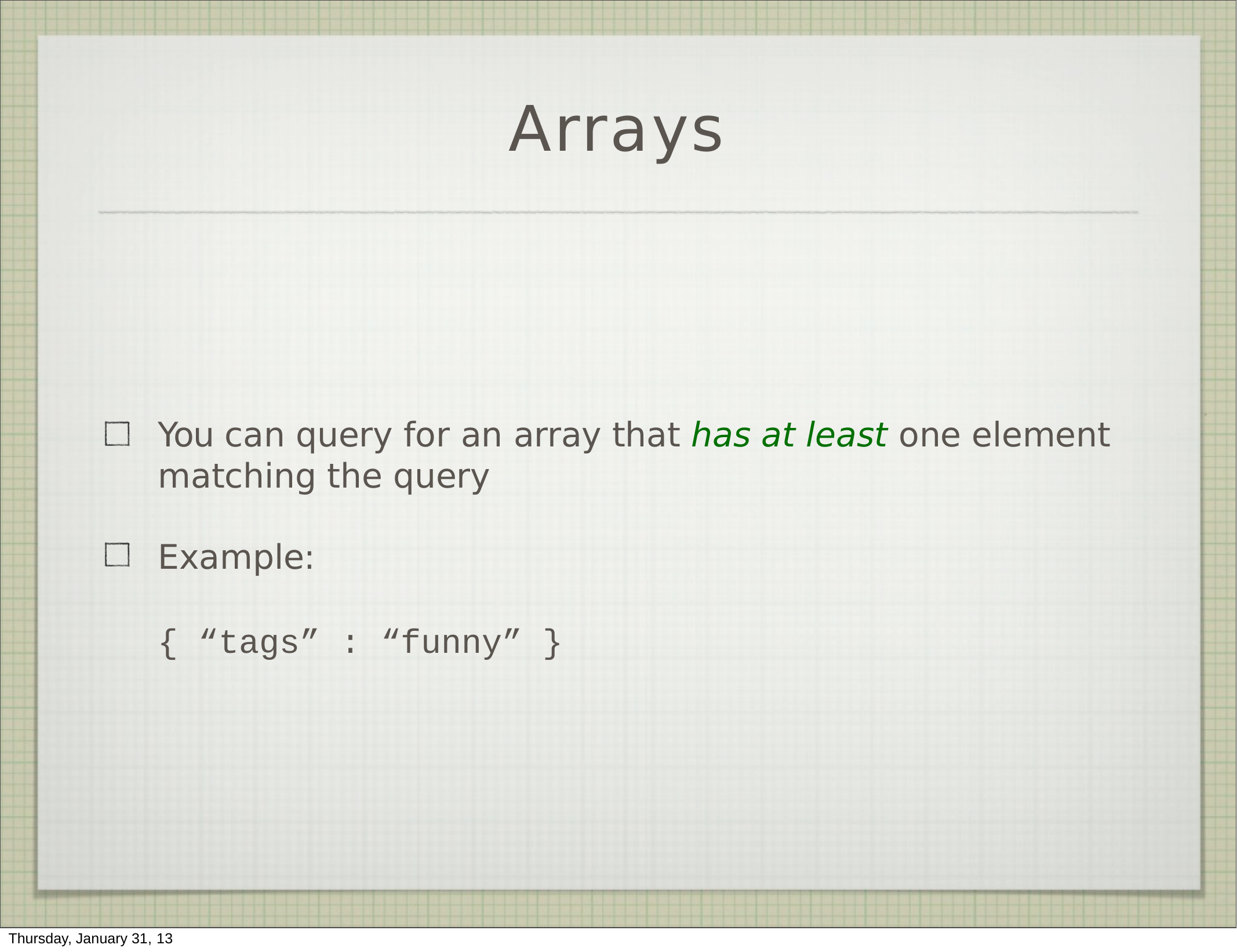

# Arrays
You can query for an array that has at least one element  matching the query

Example:

{ “tags” : “funny” }

Thursday, January 31, 13